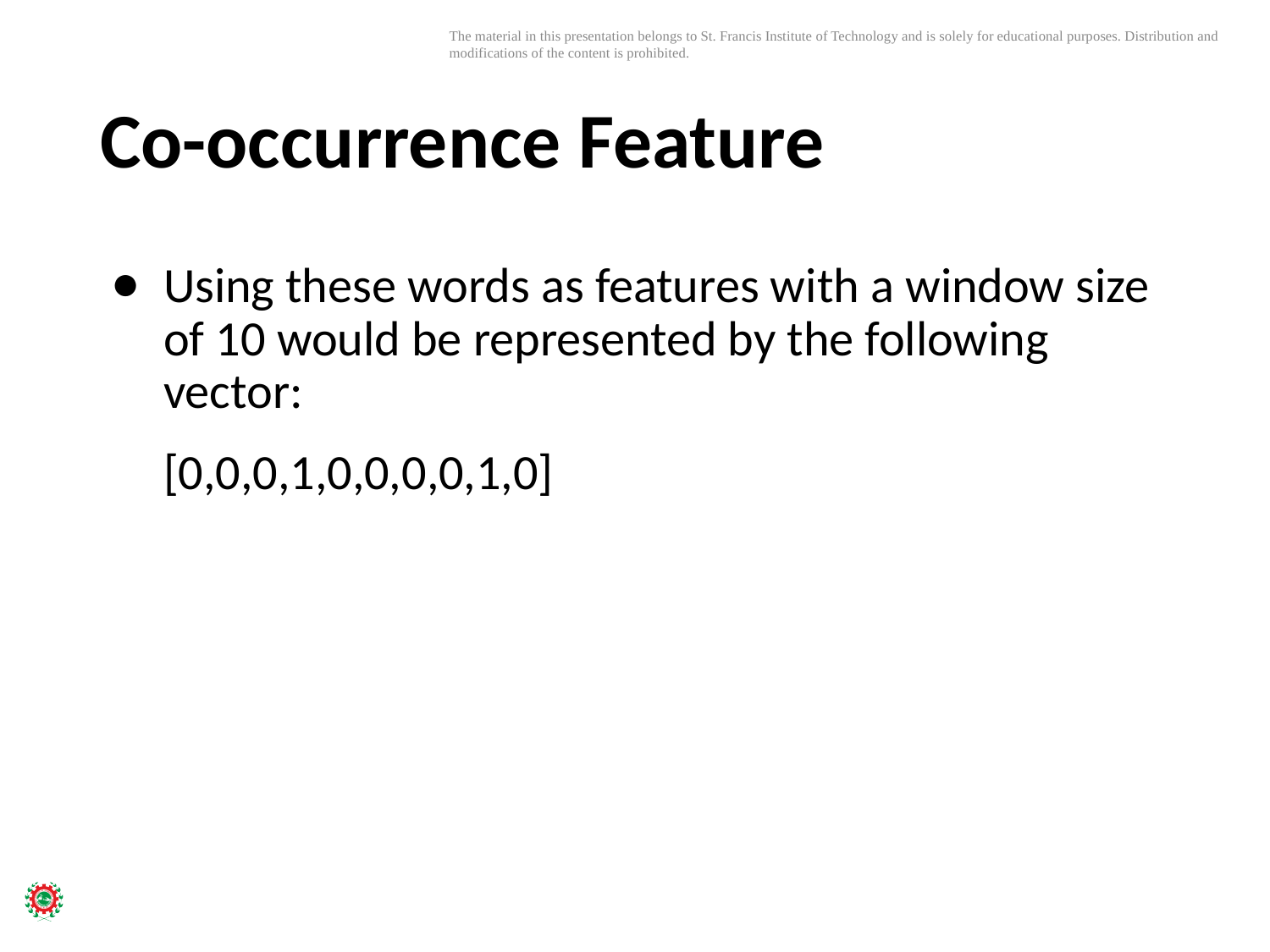

# Co-occurrence Feature
Using these words as features with a window size of 10 would be represented by the following vector:
[0,0,0,1,0,0,0,0,1,0]